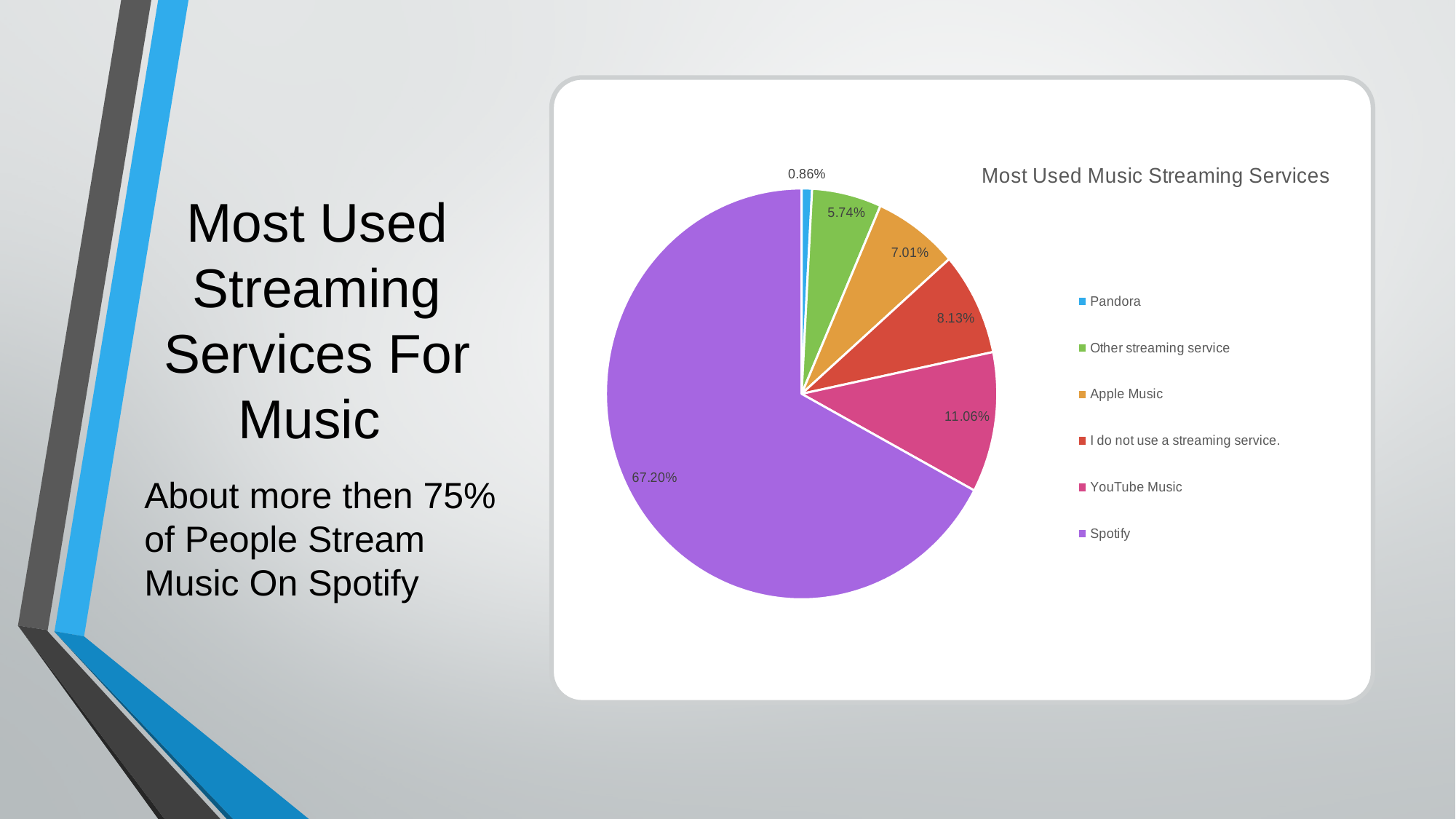

# Most Used Streaming Services For Music

### Chart: Most Used Music Streaming Services

| Category | Total |
|---|---|
| Pandora | 0.008563476771569257 |
| Other streaming service | 0.05743368171113835 |
| Apple Music | 0.07006480994920301 |
| I do not use a streaming service. | 0.08125571709386738 |
| YouTube Music | 0.11064401237811641 |
| Spotify | 0.6720383020961055 |
About more then 75% of People Stream Music On Spotify